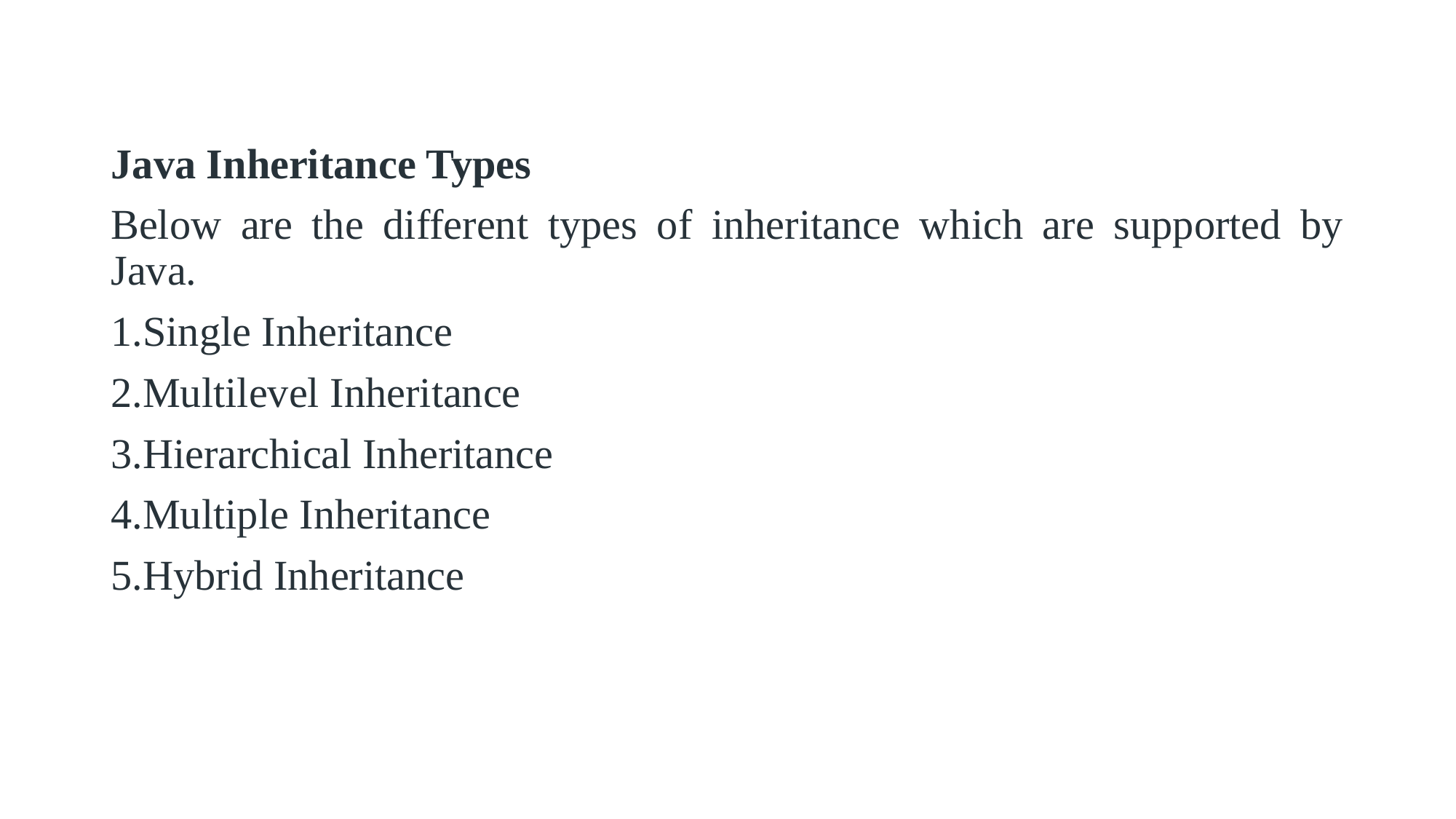

Java Inheritance Types
Below are the different types of inheritance which are supported by Java.
Single Inheritance
Multilevel Inheritance
Hierarchical Inheritance
Multiple Inheritance
Hybrid Inheritance